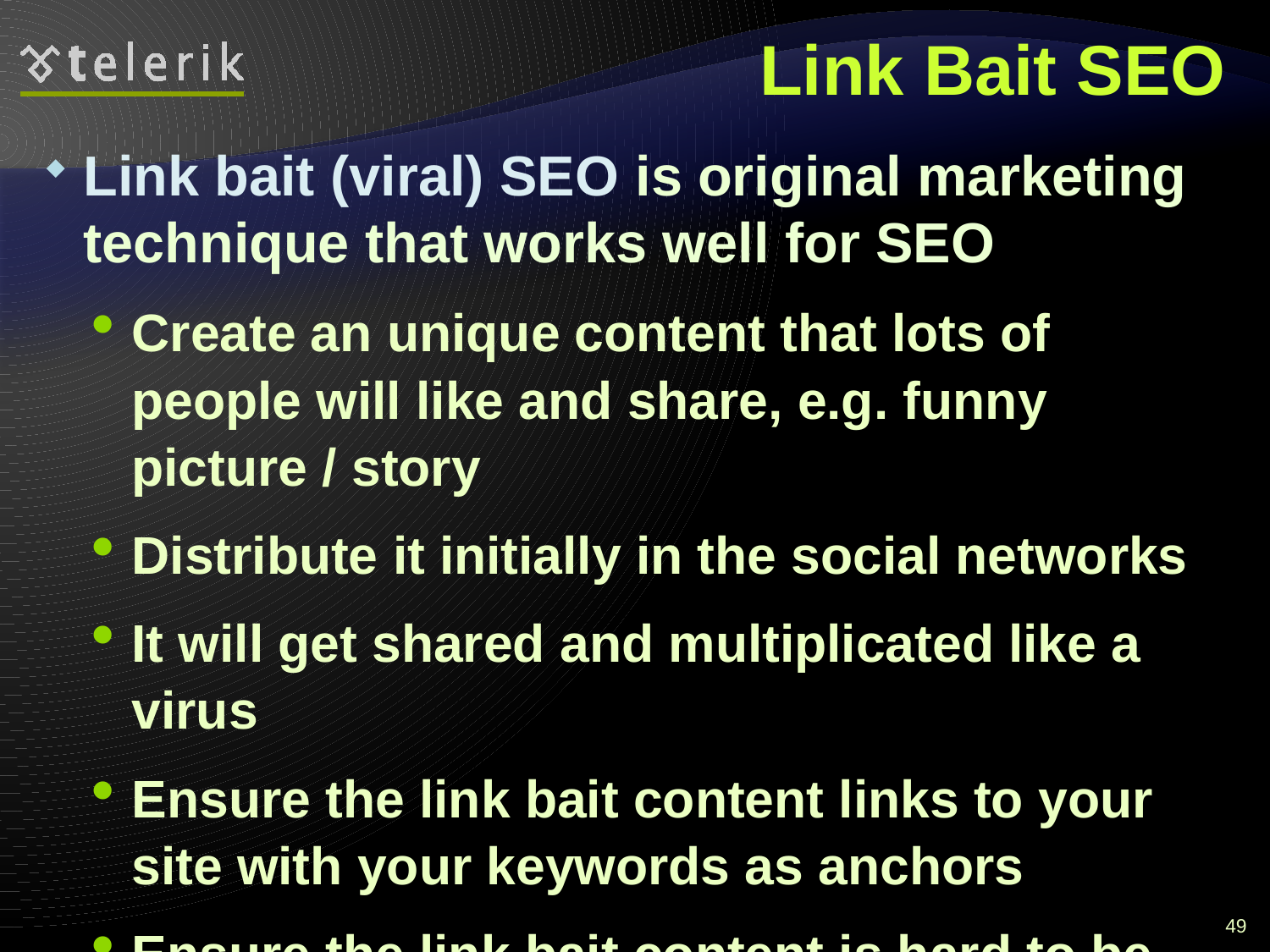

# Link Bait SEO
Link bait (viral) SEO is original marketing technique that works well for SEO
Create an unique content that lots of people will like and share, e.g. funny picture / story
Distribute it initially in the social networks
It will get shared and multiplicated like a virus
Ensure the link bait content links to your site with your keywords as anchors
Ensure the link bait content is hard to be copied outside of your site
49